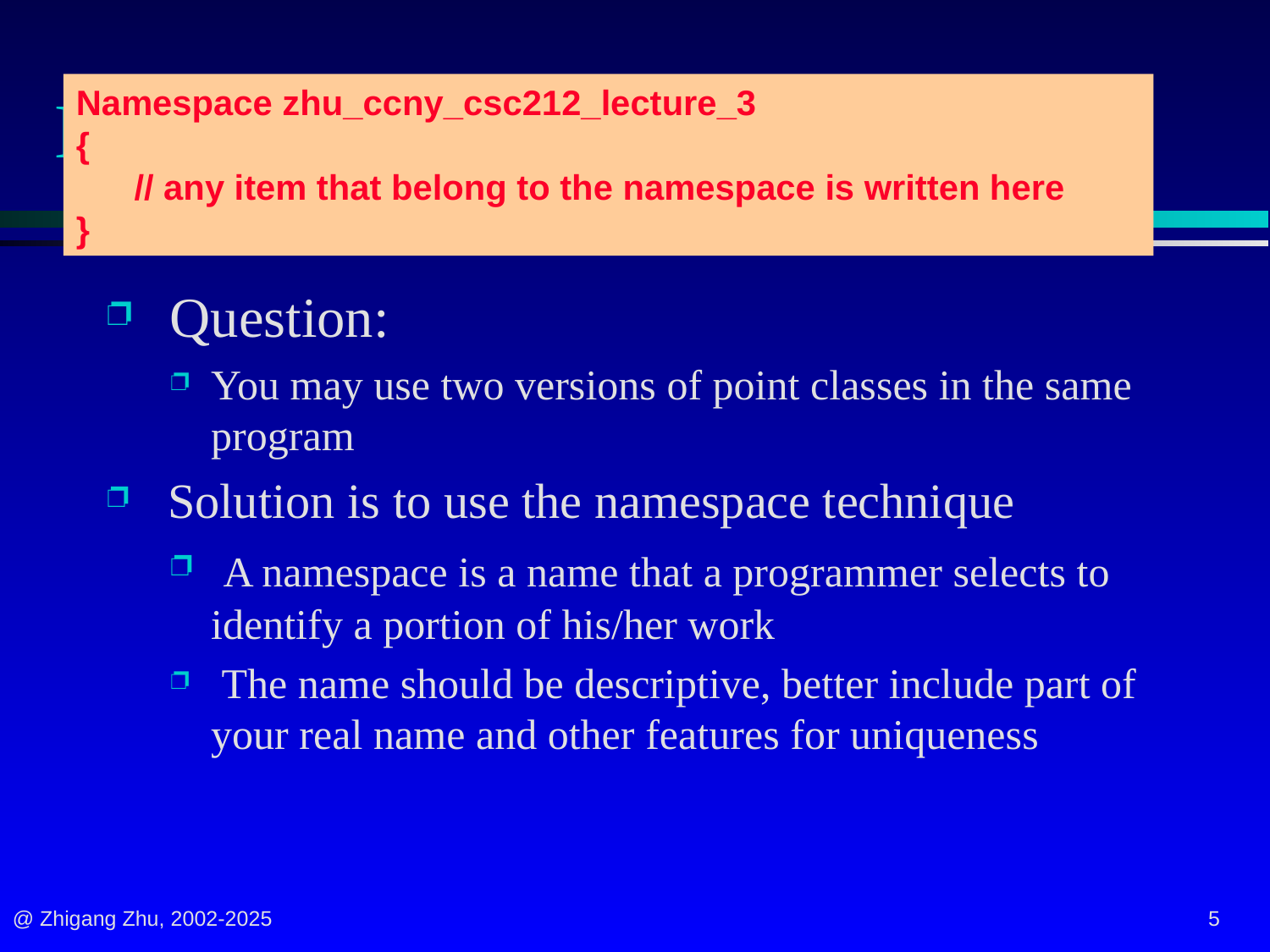

# Namespace
Namespace zhu_ccny_csc212_lecture_3
{
      // any item that belong to the namespace is written here
}
 Question:
You may use two versions of point classes in the same program
 Solution is to use the namespace technique
 A namespace is a name that a programmer selects to identify a portion of his/her work
 The name should be descriptive, better include part of your real name and other features for uniqueness